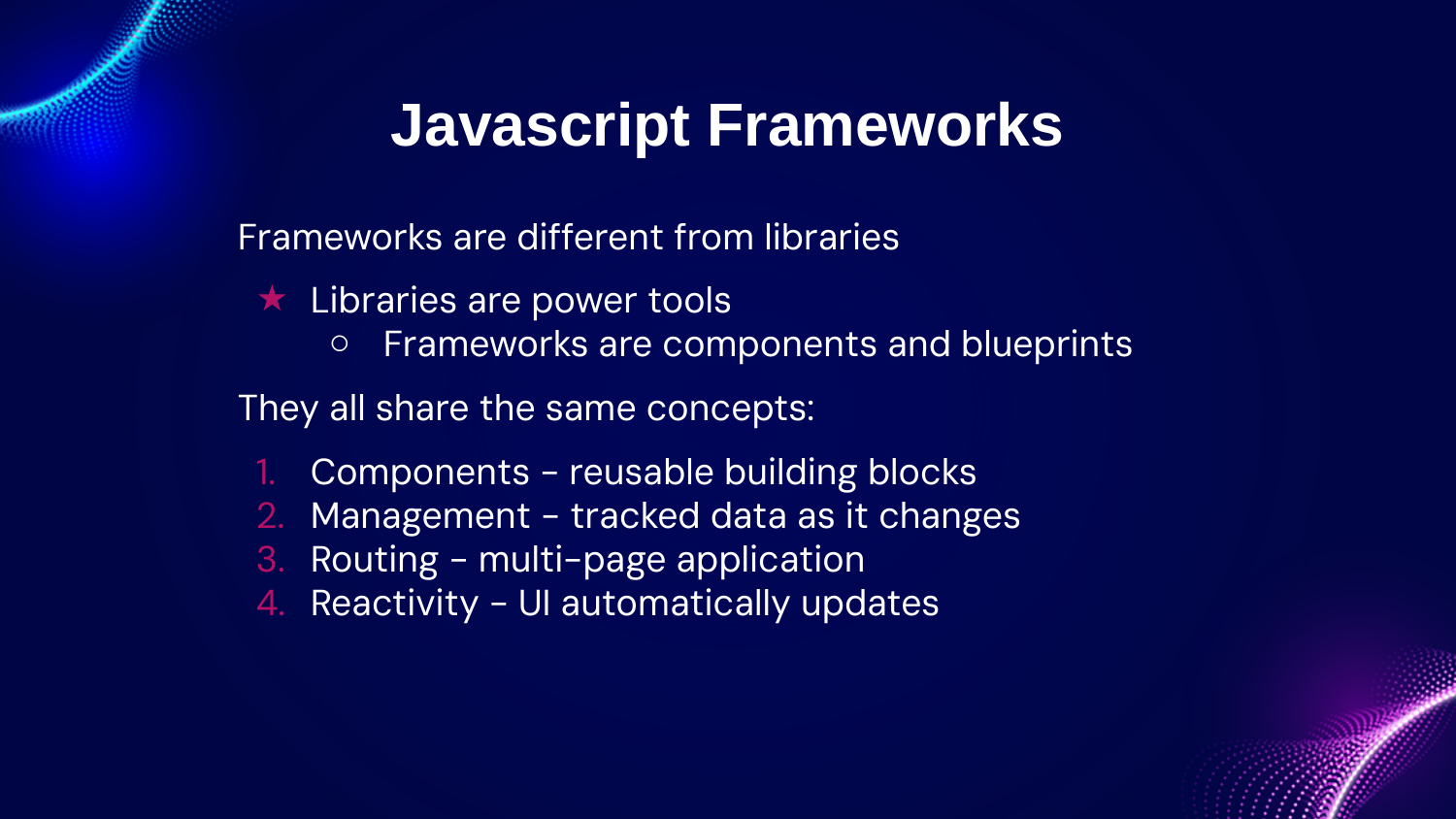

Javascript Frameworks
Frameworks are different from libraries
Libraries are power tools
Frameworks are components and blueprints
They all share the same concepts:
Components - reusable building blocks
Management - tracked data as it changes
Routing - multi-page application
Reactivity - UI automatically updates